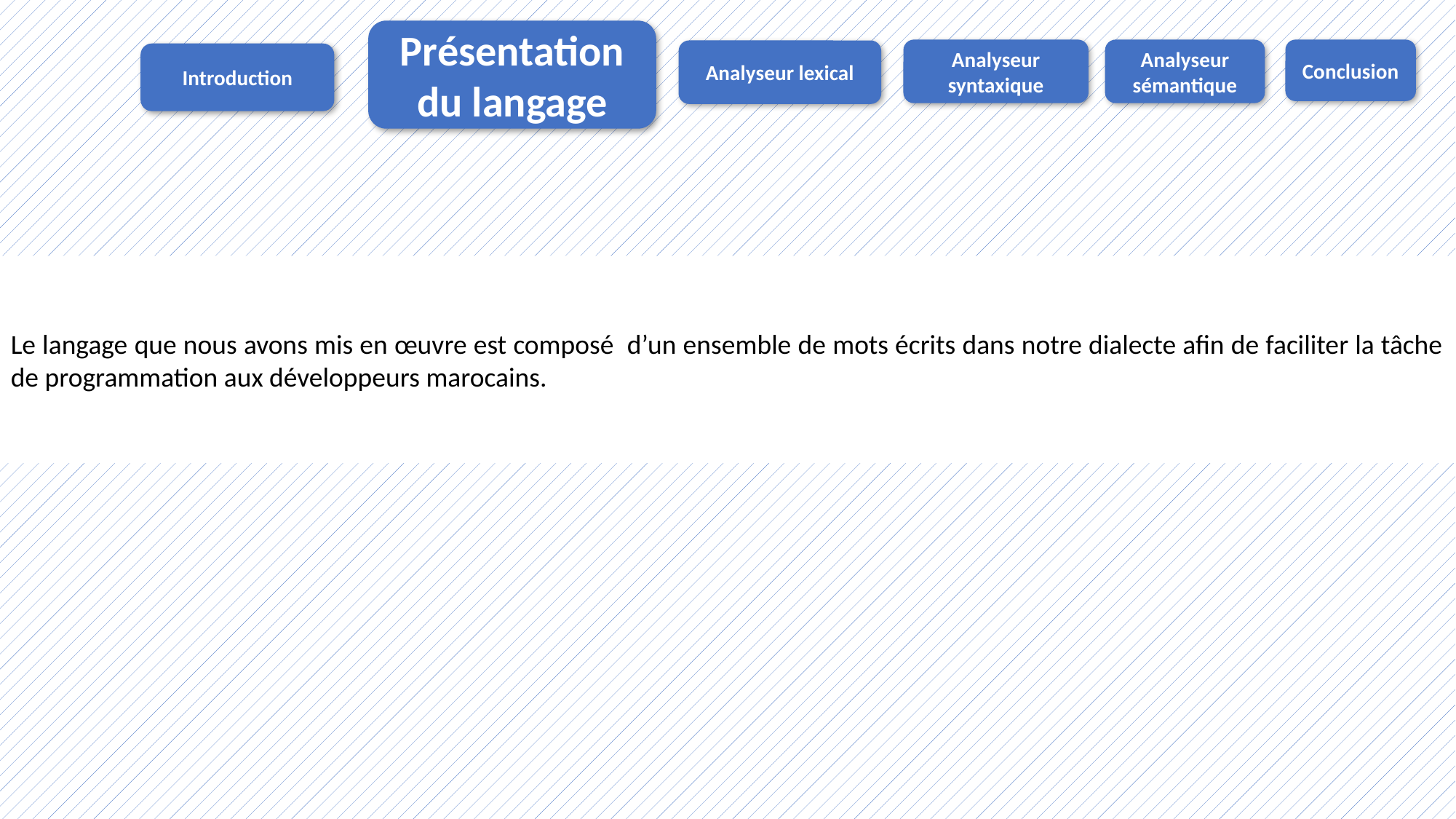

Présentation du langage
Analyseur syntaxique
Analyseur sémantique
Conclusion
Analyseur lexical
Introduction

Le langage que nous avons mis en œuvre est composé  d’un ensemble de mots écrits dans notre dialecte afin de faciliter la tâche de programmation aux développeurs marocains.

6